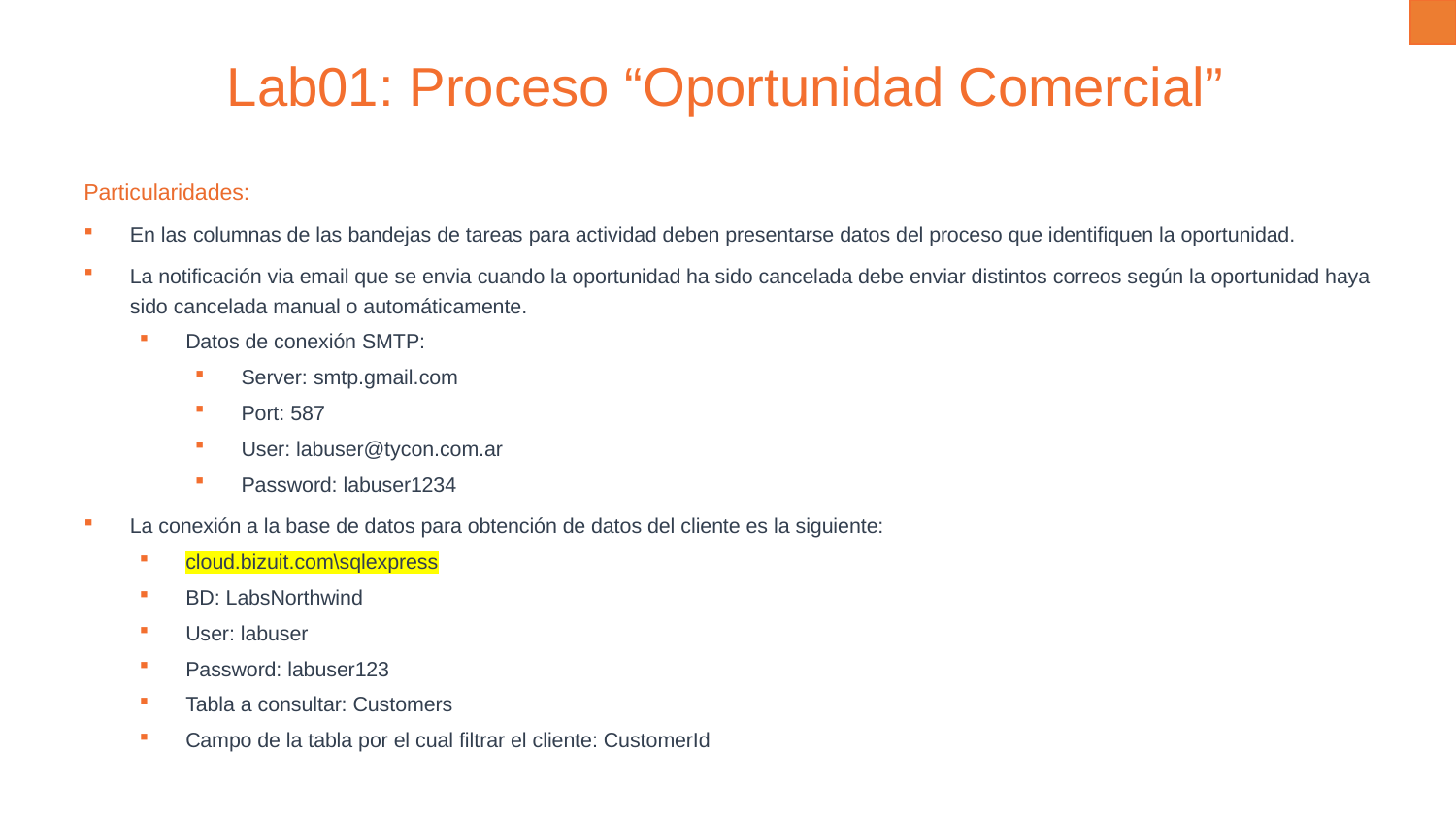

Lab01: Proceso “Oportunidad Comercial”
Particularidades:
En las columnas de las bandejas de tareas para actividad deben presentarse datos del proceso que identifiquen la oportunidad.
La notificación via email que se envia cuando la oportunidad ha sido cancelada debe enviar distintos correos según la oportunidad haya sido cancelada manual o automáticamente.
Datos de conexión SMTP:
Server: smtp.gmail.com
Port: 587
User: labuser@tycon.com.ar
Password: labuser1234
La conexión a la base de datos para obtención de datos del cliente es la siguiente:
cloud.bizuit.com\sqlexpress
BD: LabsNorthwind
User: labuser
Password: labuser123
Tabla a consultar: Customers
Campo de la tabla por el cual filtrar el cliente: CustomerId